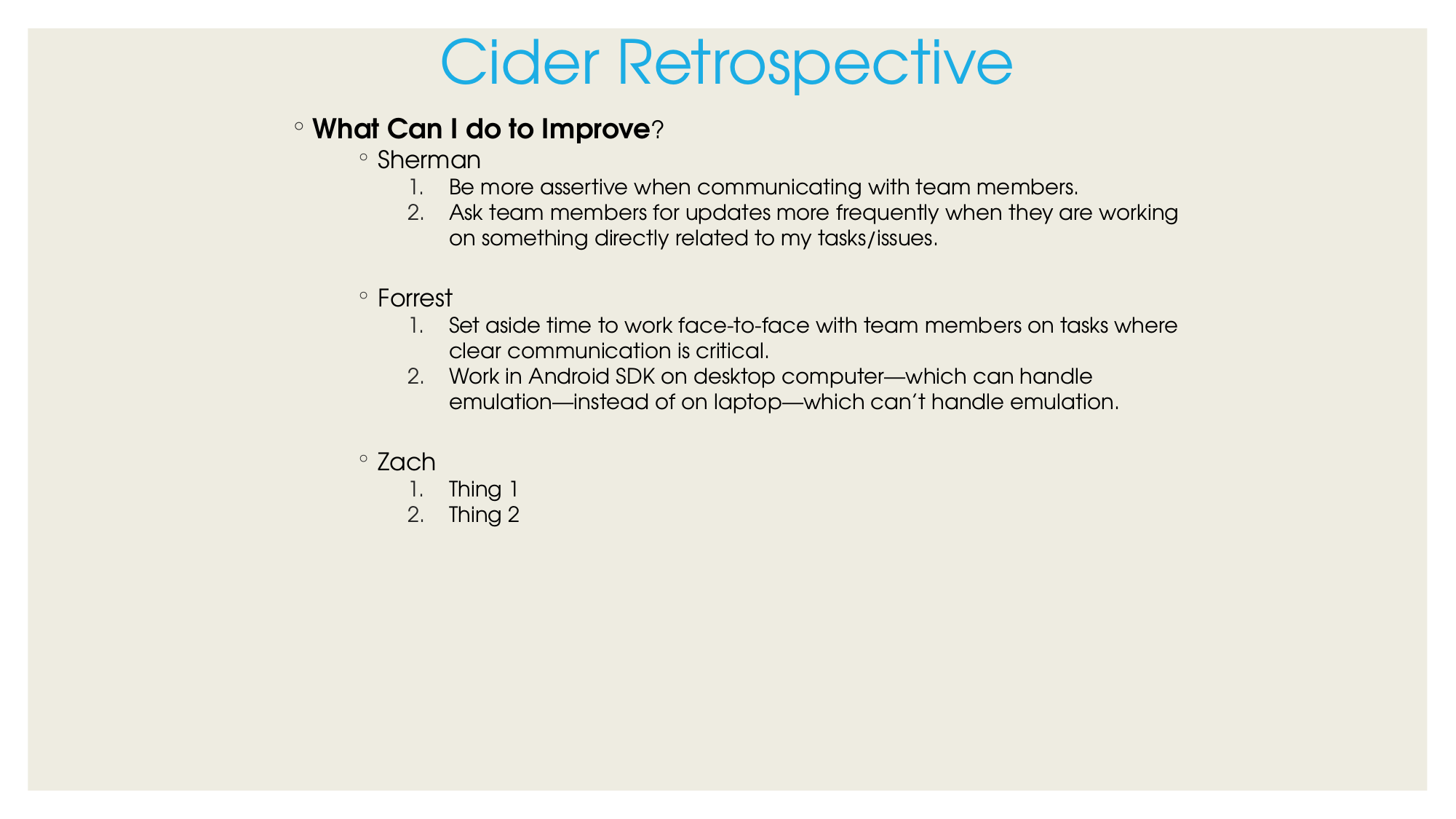

Cider Retrospective
What Can I do to Improve?
Sherman
Be more assertive when communicating with team members.
Ask team members for updates more frequently when they are working on something directly related to my tasks/issues.

Forrest
Set aside time to work face-to-face with team members on tasks where clear communication is critical.
Work in Android SDK on desktop computer—which can handle emulation—instead of on laptop—which can’t handle emulation.

Zach
Thing 1
Thing 2